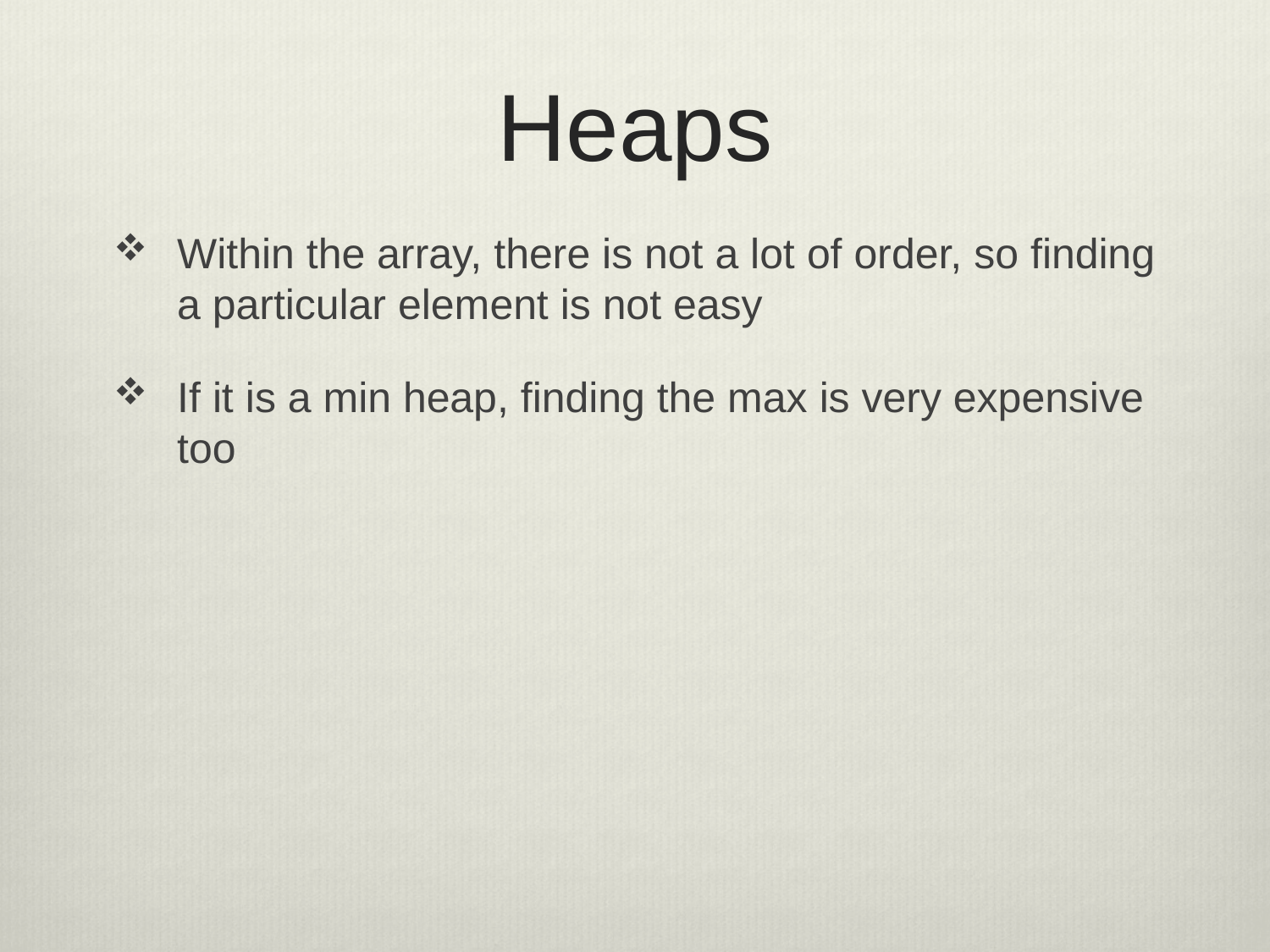

# Heaps
Within the array, there is not a lot of order, so finding a particular element is not easy
If it is a min heap, finding the max is very expensive too